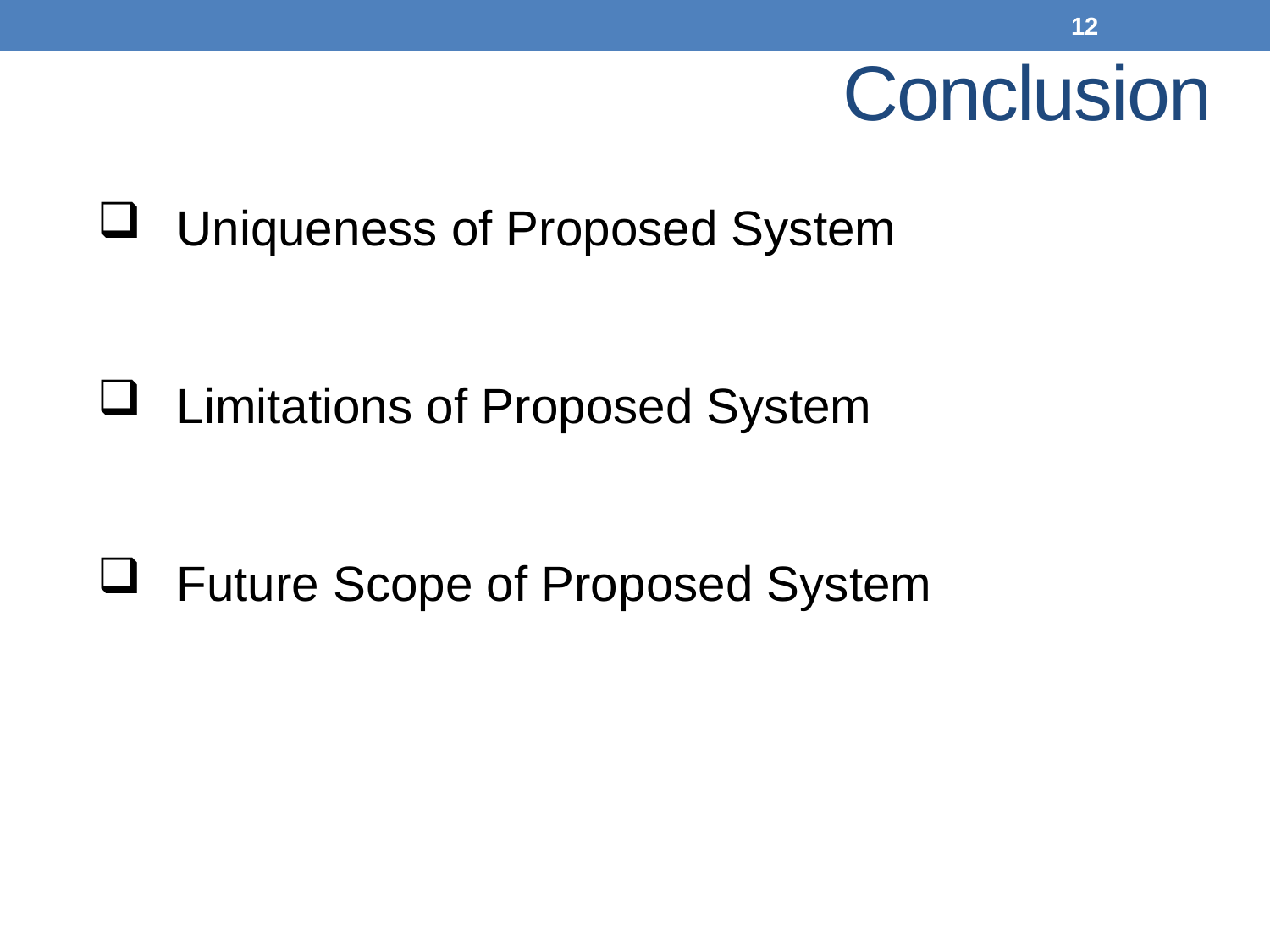

12
# Conclusion
Uniqueness of Proposed System

Limitations of Proposed System

Future Scope of Proposed System